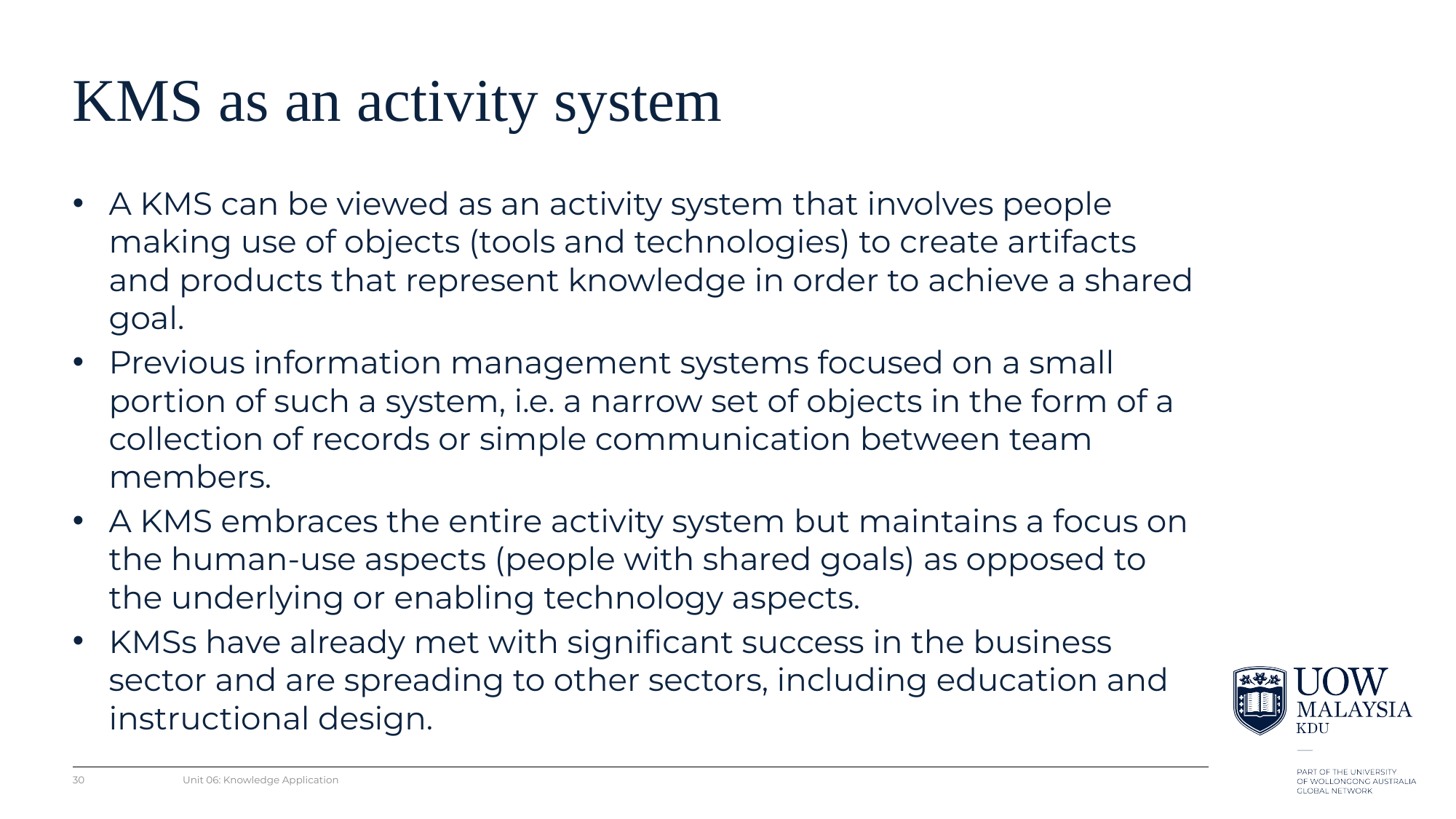

# KMS as an activity system
A KMS can be viewed as an activity system that involves people making use of objects (tools and technologies) to create artifacts and products that represent knowledge in order to achieve a shared goal.
Previous information management systems focused on a small portion of such a system, i.e. a narrow set of objects in the form of a collection of records or simple communication between team members.
A KMS embraces the entire activity system but maintains a focus on the human-use aspects (people with shared goals) as opposed to the underlying or enabling technology aspects.
KMSs have already met with signiﬁcant success in the business sector and are spreading to other sectors, including education and instructional design.
30
Unit 06: Knowledge Application